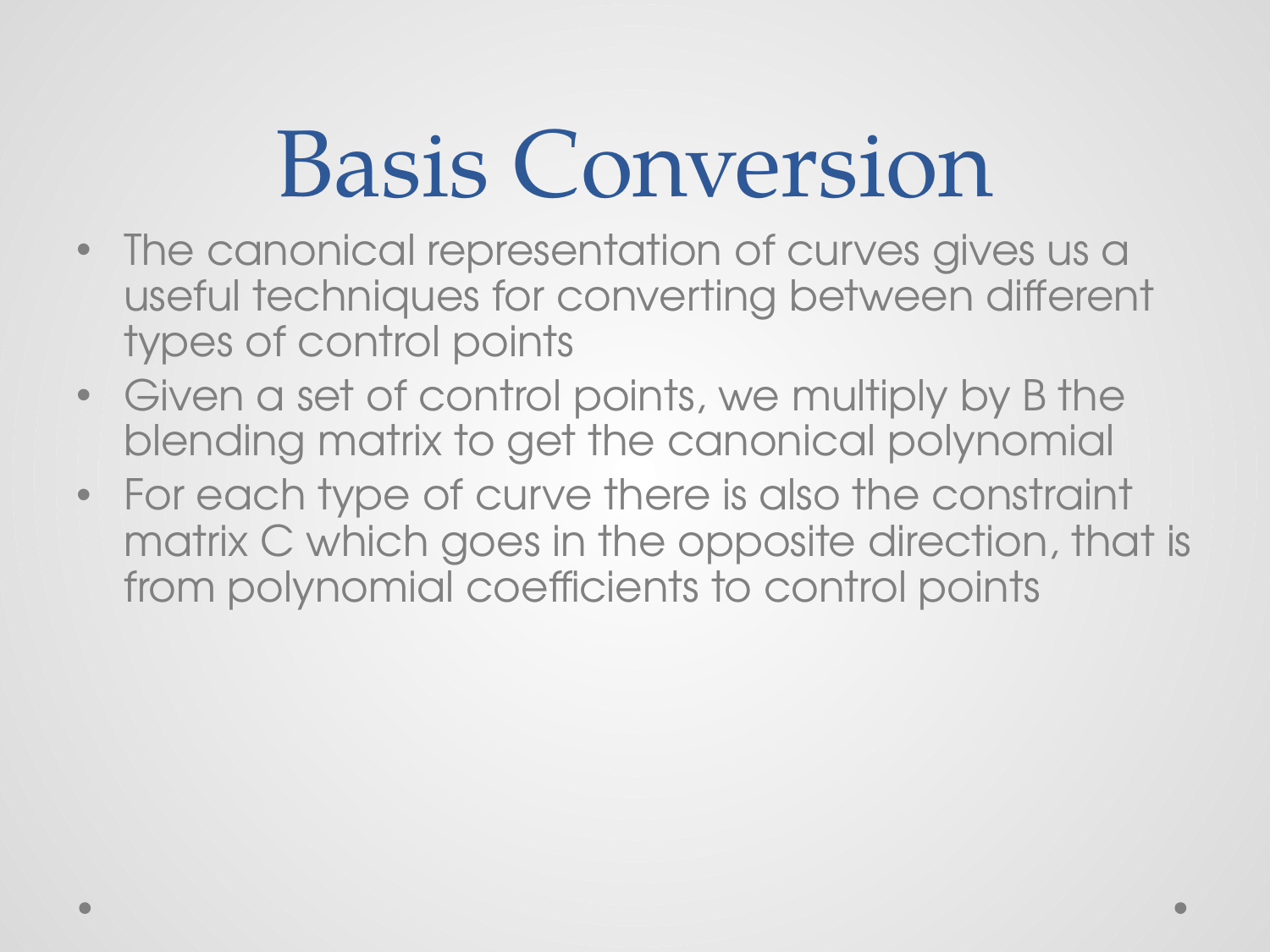

# Basis Conversion
The canonical representation of curves gives us a useful techniques for converting between different types of control points
Given a set of control points, we multiply by B the blending matrix to get the canonical polynomial
For each type of curve there is also the constraint matrix C which goes in the opposite direction, that is from polynomial coefficients to control points